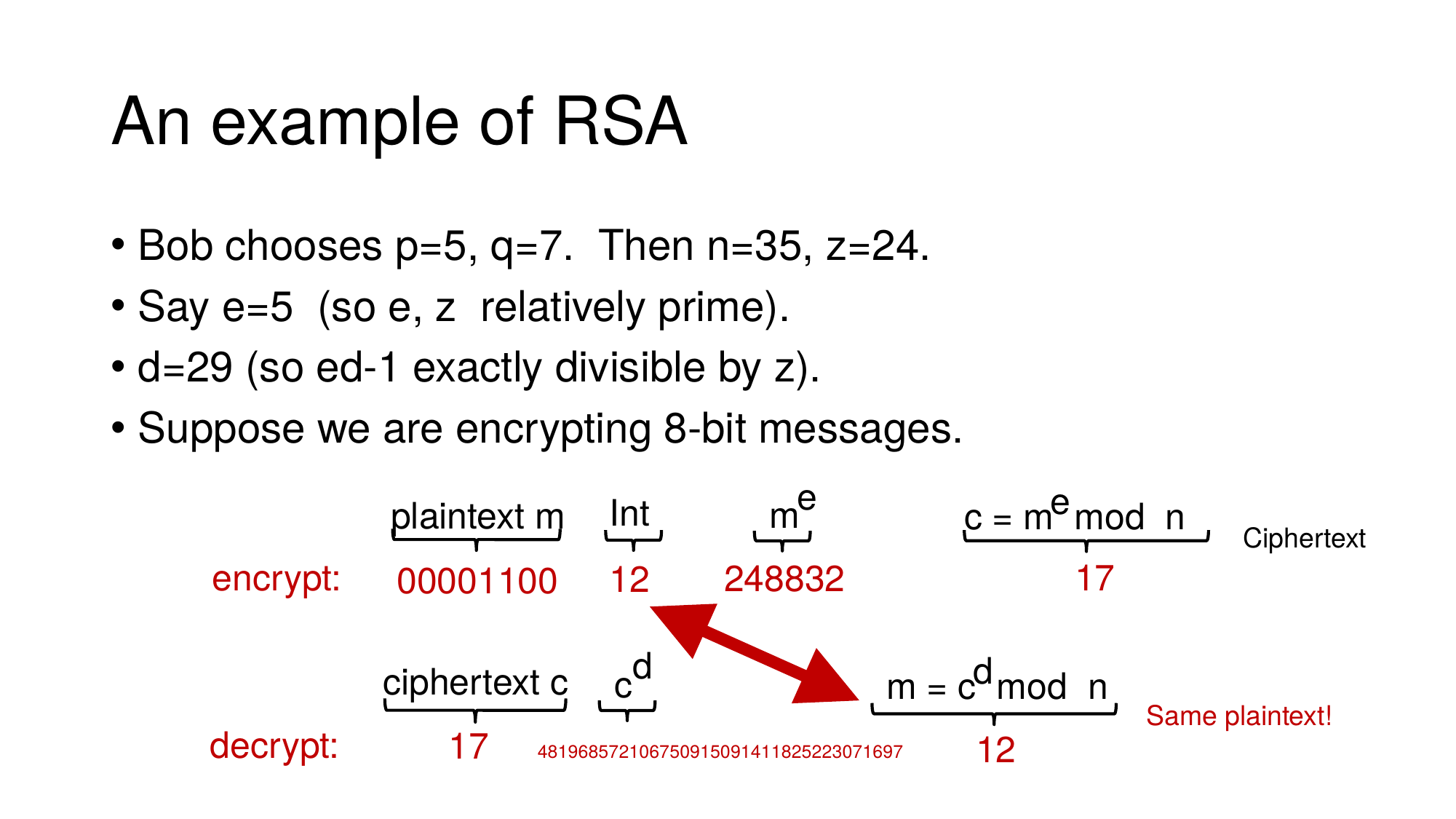

# An example of RSA
Bob chooses p=5, q=7.  Then n=35, z=24.
Say e=5  (so e, z  relatively prime).
d=29 (so ed-1 exactly divisible by z).
Suppose we are encrypting 8-bit messages.

e
e
c = m  mod  n
Int
m
plaintext m

Ciphertext
encrypt:
17
248832
12
00001100

d
c
d
m = c  mod  n
ciphertext c

Same plaintext!
decrypt:
17
12
481968572106750915091411825223071697